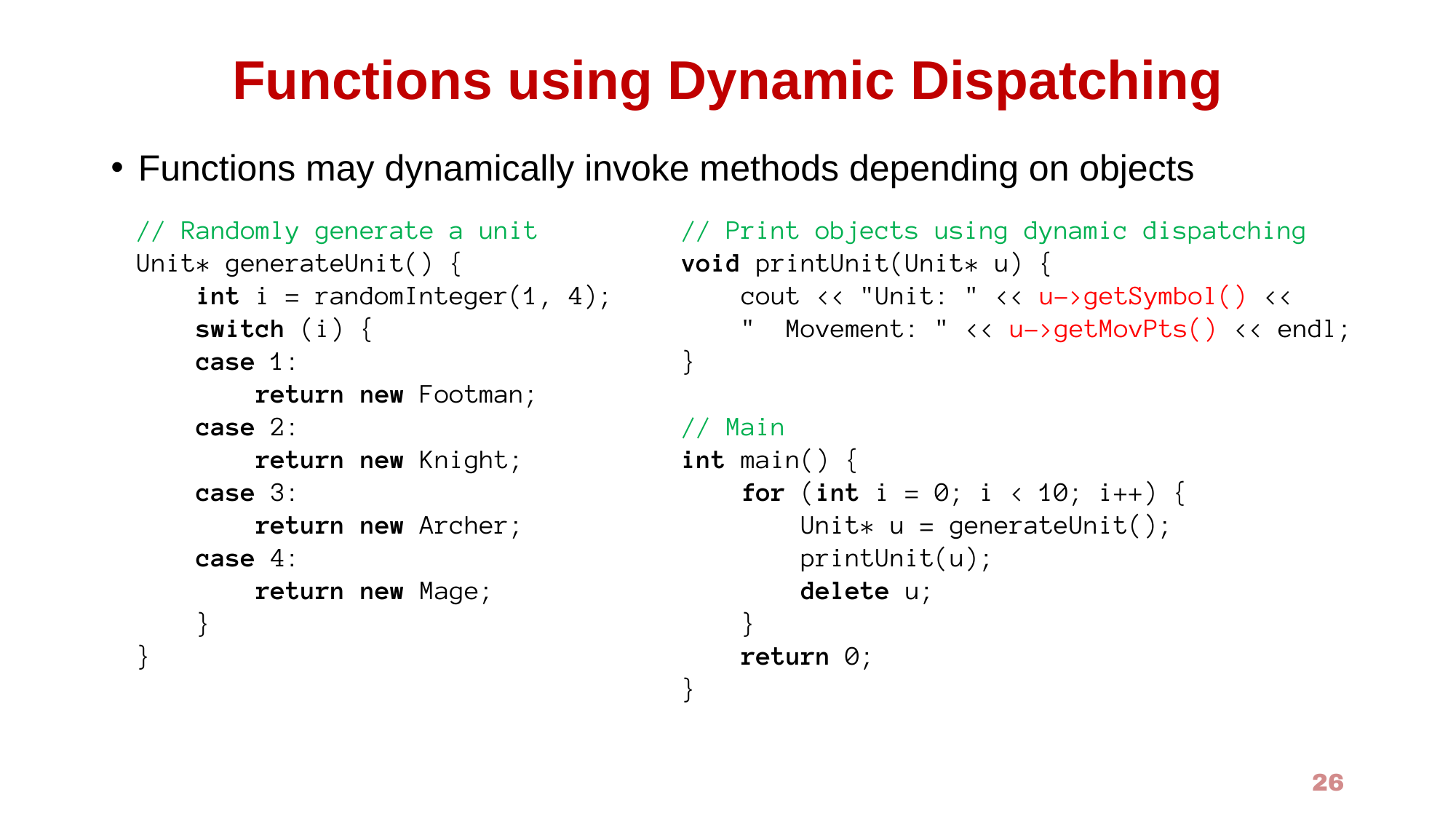

# Functions using Dynamic Dispatching
Functions may dynamically invoke methods depending on objects
// Print objects using dynamic dispatching
void printUnit(Unit* u) {
    cout << "Unit: " << u->getSymbol() <<
    "  Movement: " << u->getMovPts() << endl;
}

// Main
int main() {
    for (int i = 0; i < 10; i++) {
        Unit* u = generateUnit();
        printUnit(u);
        delete u;
    }
    return 0;
}
// Randomly generate a unit
Unit* generateUnit() {
    int i = randomInteger(1, 4);
    switch (i) {
    case 1:
        return new Footman;
    case 2:
        return new Knight;
    case 3:
        return new Archer;
    case 4:
        return new Mage;
    }
}

26